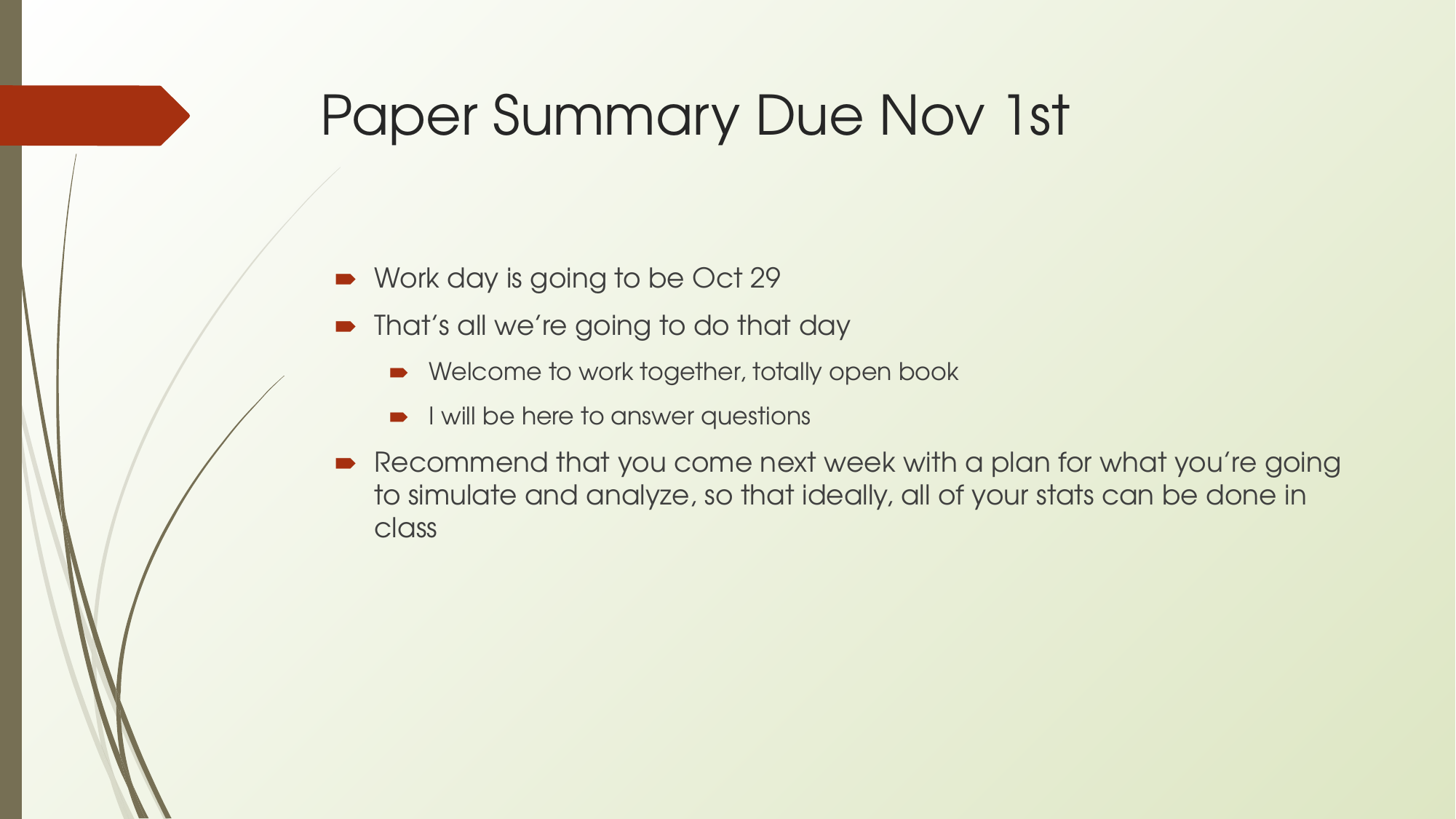

# Paper Summary Due Nov 1st
Work day is going to be Oct 29
That’s all we’re going to do that day
Welcome to work together, totally open book
I will be here to answer questions
Recommend that you come next week with a plan for what you’re going to simulate and analyze, so that ideally, all of your stats can be done in class